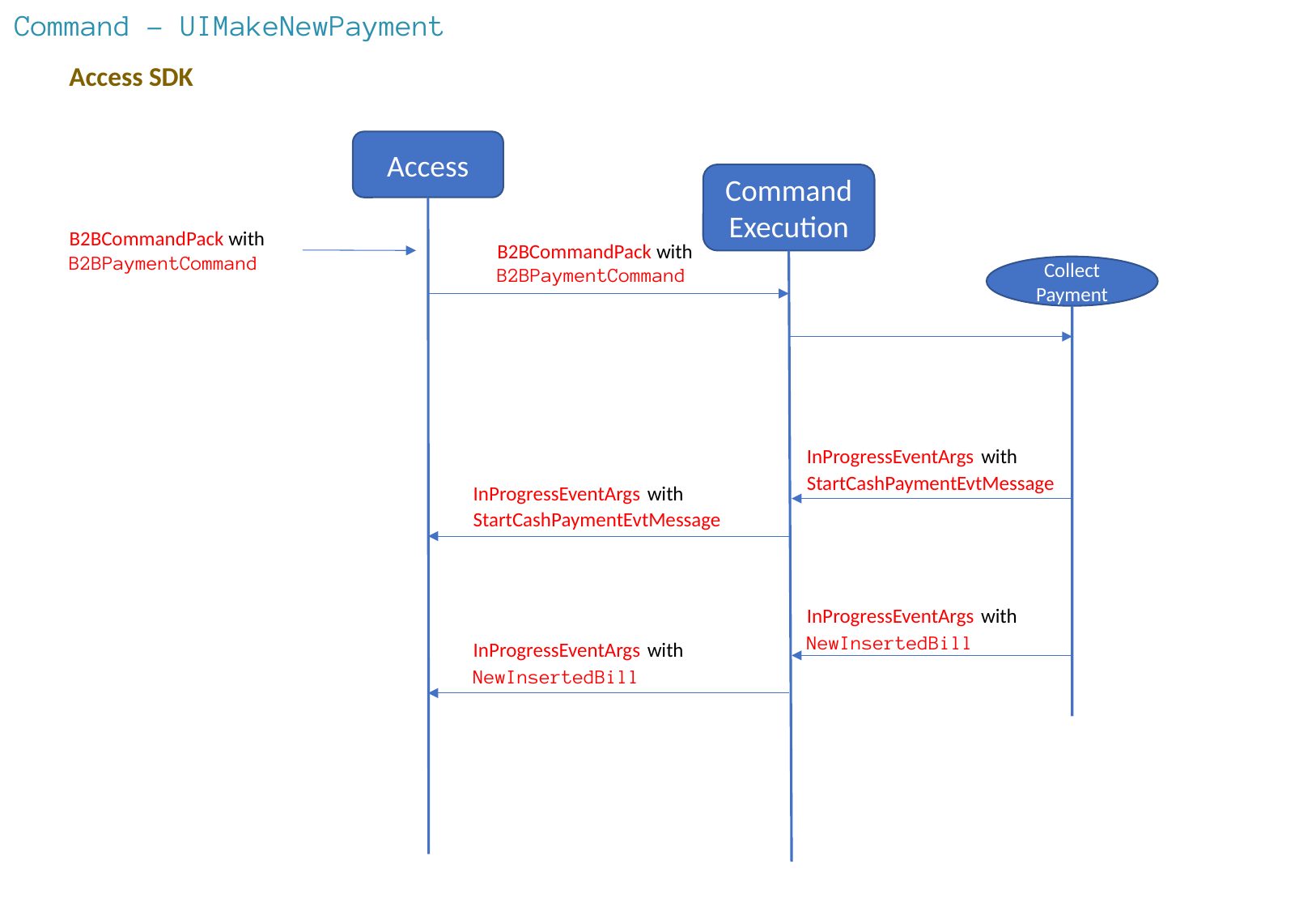

Command - UIMakeNewPayment
Access SDK
Access
Command Execution
B2BCommandPack with B2BPaymentCommand
B2BCommandPack with B2BPaymentCommand
Collect Payment
InProgressEventArgs with StartCashPaymentEvtMessage
InProgressEventArgs with StartCashPaymentEvtMessage
InProgressEventArgs with NewInsertedBill
InProgressEventArgs with NewInsertedBill